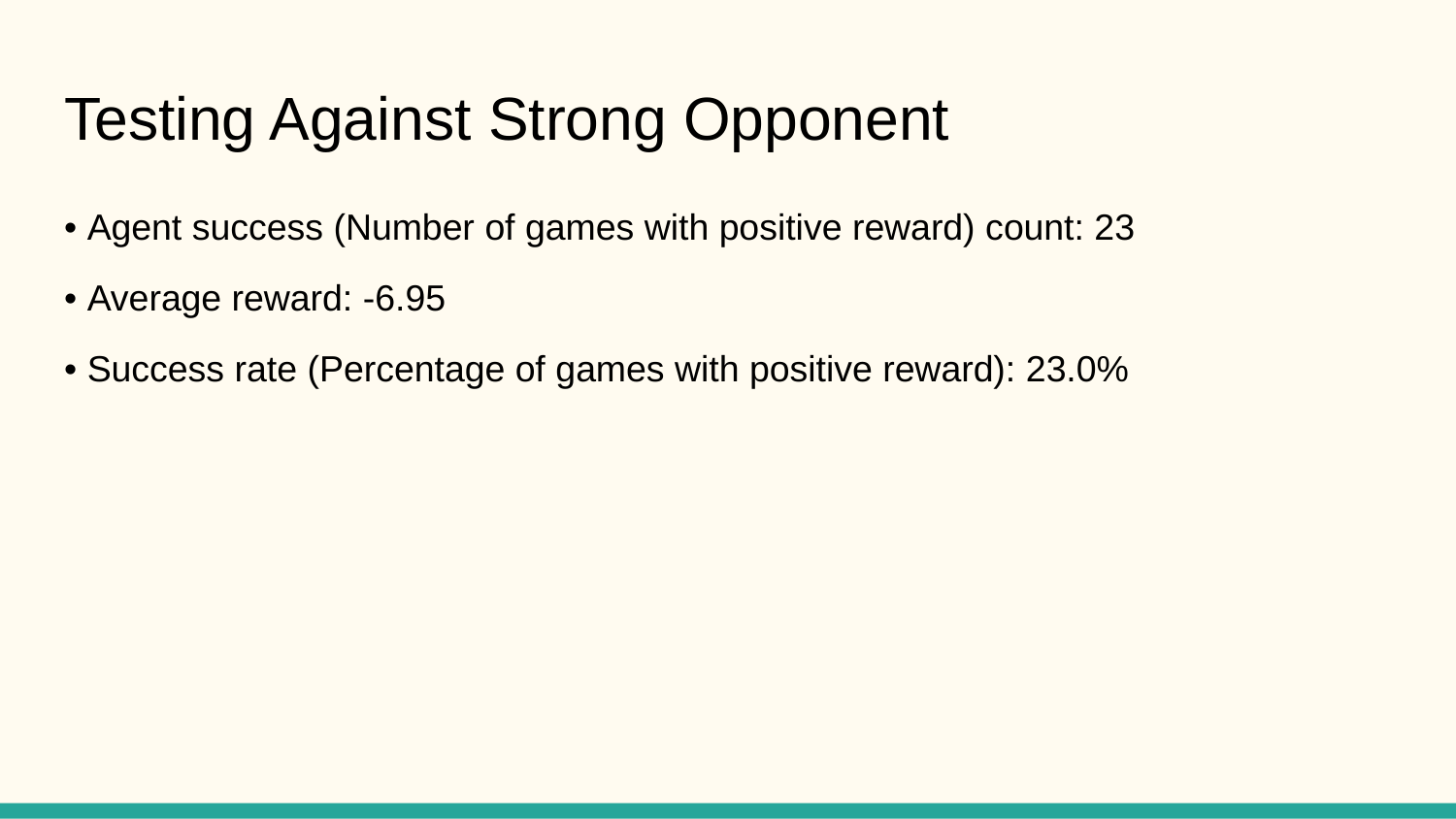

# Testing Against Strong Opponent
• Agent success (Number of games with positive reward) count: 23
• Average reward: -6.95
• Success rate (Percentage of games with positive reward): 23.0%